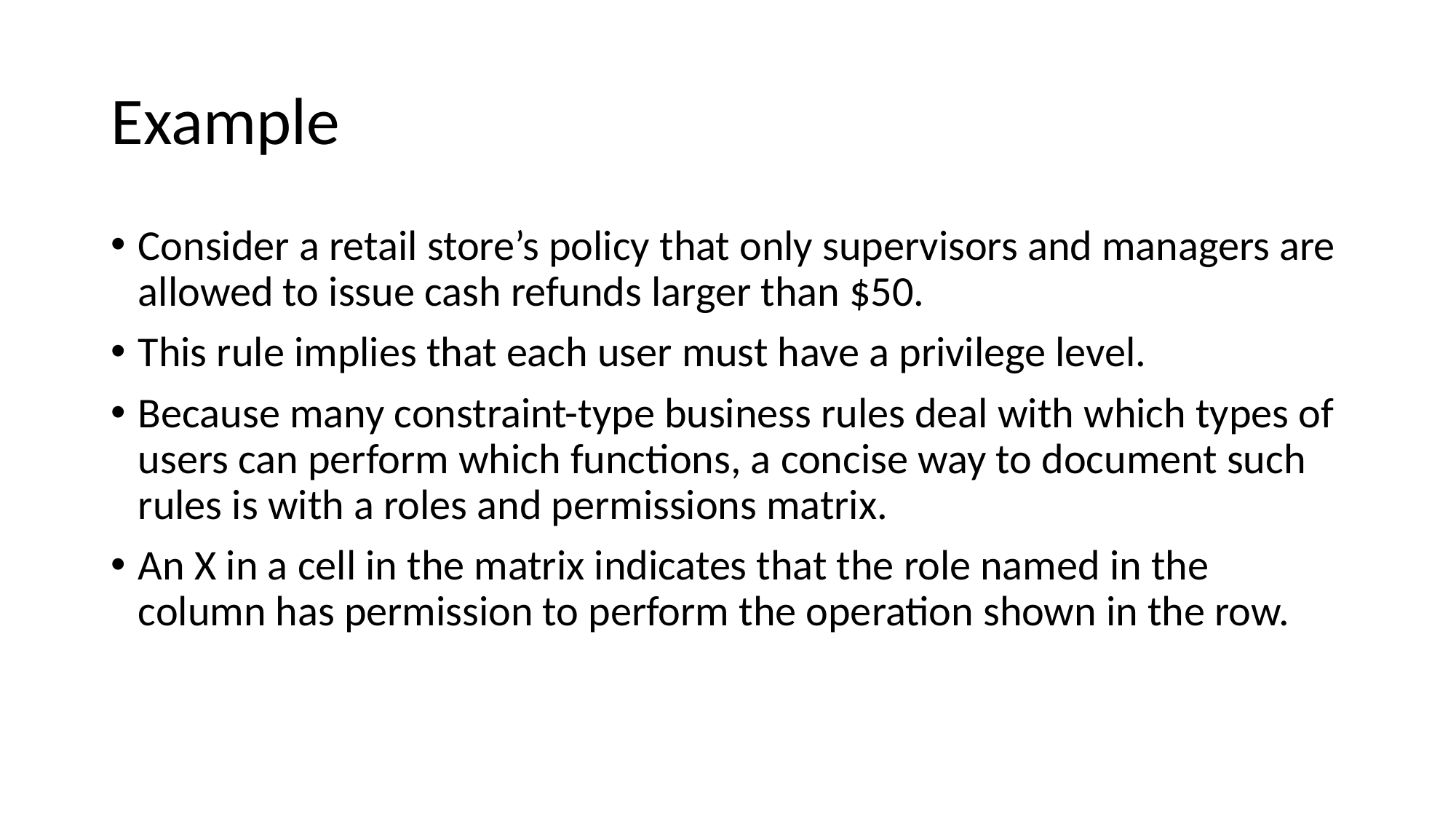

# Example
Consider a retail store’s policy that only supervisors and managers are allowed to issue cash refunds larger than $50.
This rule implies that each user must have a privilege level.
Because many constraint-type business rules deal with which types of users can perform which functions, a concise way to document such rules is with a roles and permissions matrix.
An X in a cell in the matrix indicates that the role named in the column has permission to perform the operation shown in the row.